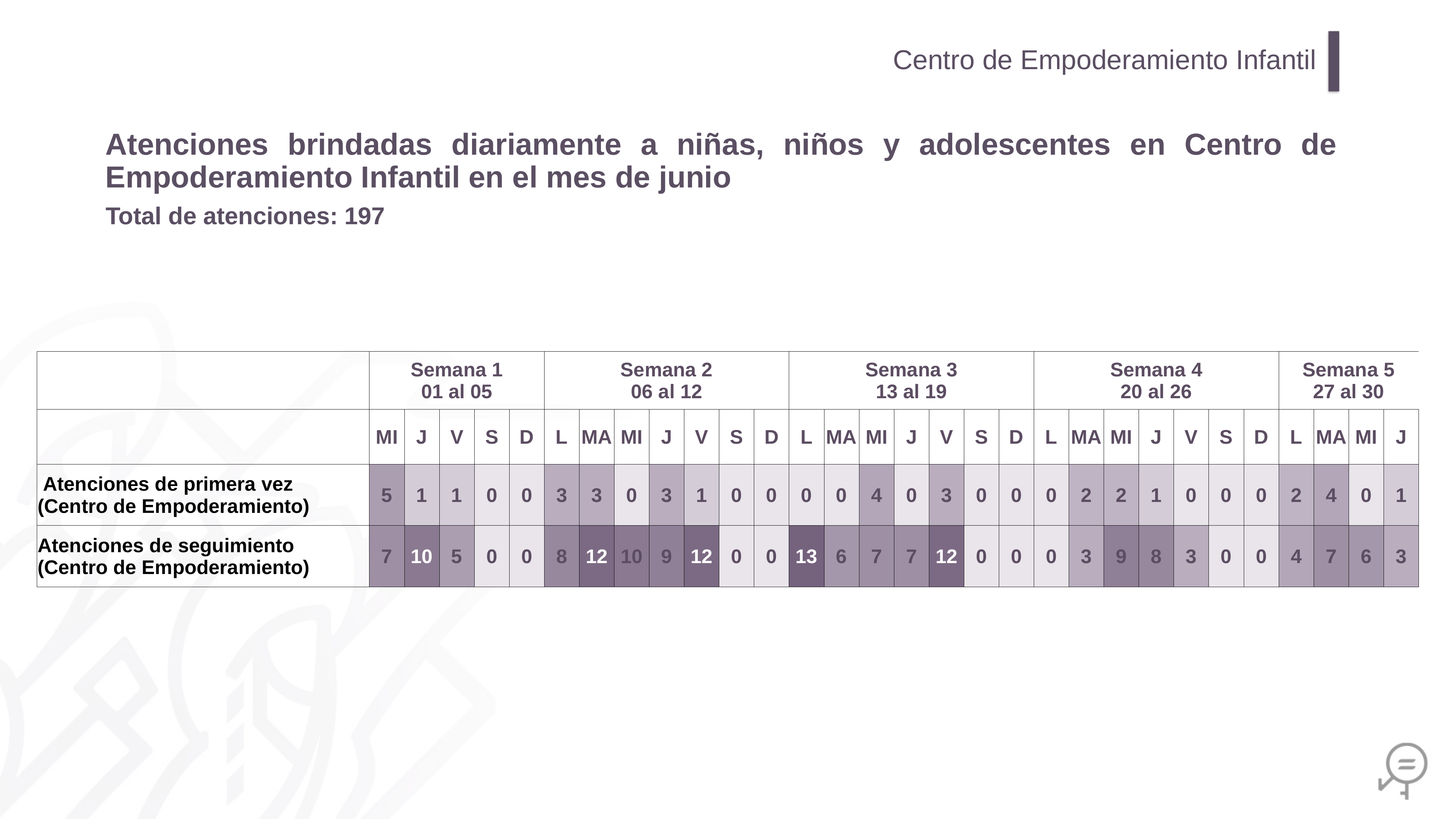

Centro de Empoderamiento Infantil
Atenciones brindadas diariamente a niñas, niños y adolescentes en Centro de Empoderamiento Infantil en el mes de junio
Total de atenciones: 197
|  | Semana 1 01 al 05 |  |  |  |  | Semana 2 06 al 12 |  |  |  |  |  |  | Semana 3 13 al 19 |  |  |  |  |  |  | Semana 4 20 al 26 |  |  |  |  |  |  | Semana 5 27 al 30 |  |  |  |
| --- | --- | --- | --- | --- | --- | --- | --- | --- | --- | --- | --- | --- | --- | --- | --- | --- | --- | --- | --- | --- | --- | --- | --- | --- | --- | --- | --- | --- | --- | --- |
|  | MI | J | V | S | D | L | MA | MI | J | V | S | D | L | MA | MI | J | V | S | D | L | MA | MI | J | V | S | D | L | MA | MI | J |
| Atenciones de primera vez (Centro de Empoderamiento) | 5 | 1 | 1 | 0 | 0 | 3 | 3 | 0 | 3 | 1 | 0 | 0 | 0 | 0 | 4 | 0 | 3 | 0 | 0 | 0 | 2 | 2 | 1 | 0 | 0 | 0 | 2 | 4 | 0 | 1 |
| Atenciones de seguimiento (Centro de Empoderamiento) | 7 | 10 | 5 | 0 | 0 | 8 | 12 | 10 | 9 | 12 | 0 | 0 | 13 | 6 | 7 | 7 | 12 | 0 | 0 | 0 | 3 | 9 | 8 | 3 | 0 | 0 | 4 | 7 | 6 | 3 |